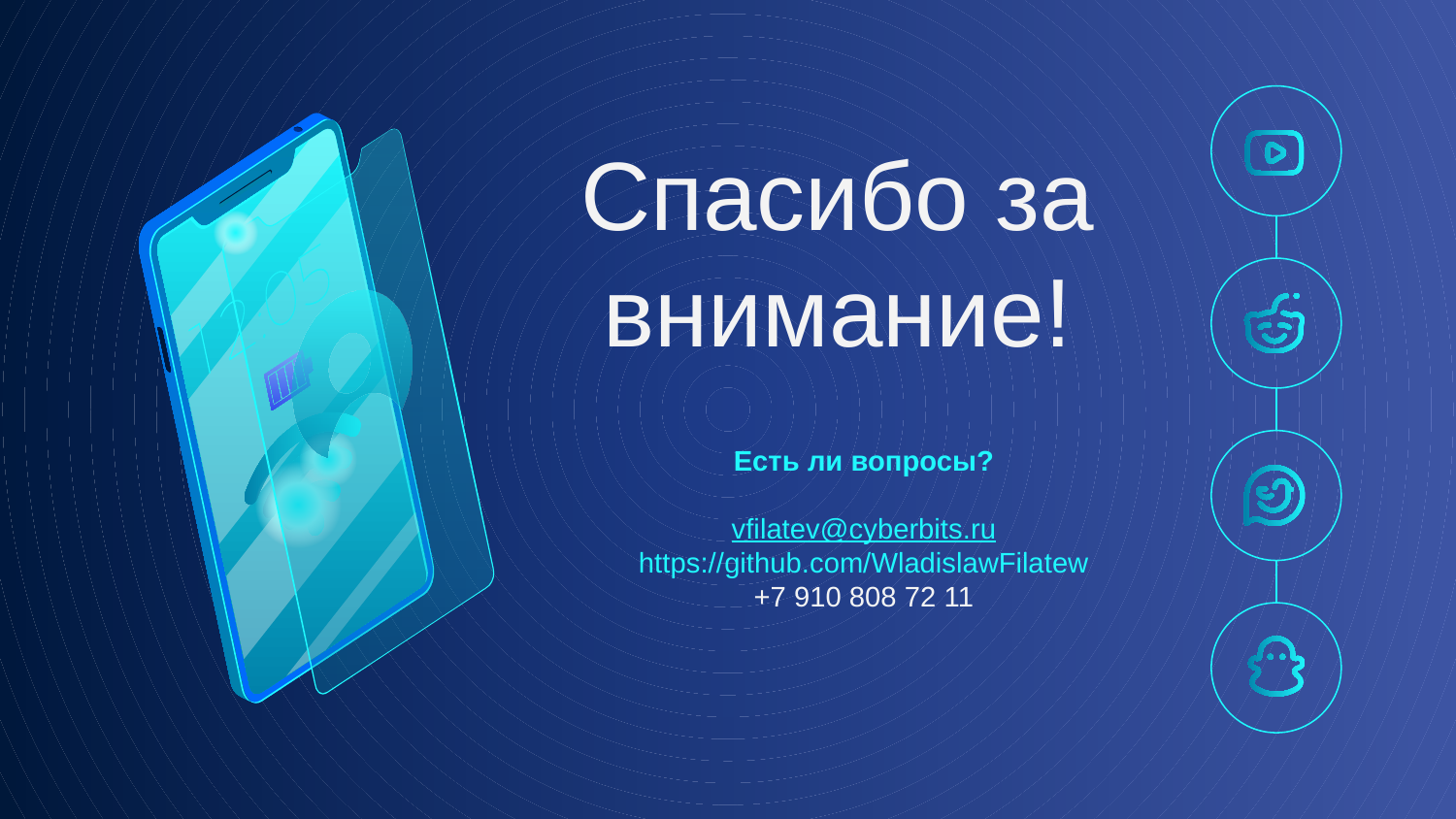

Спасибо за внимание!

Есть ли вопросы?

vfilatev@cyberbits.ru
https://github.com/WladislawFilatew
+7 910 808 72 11